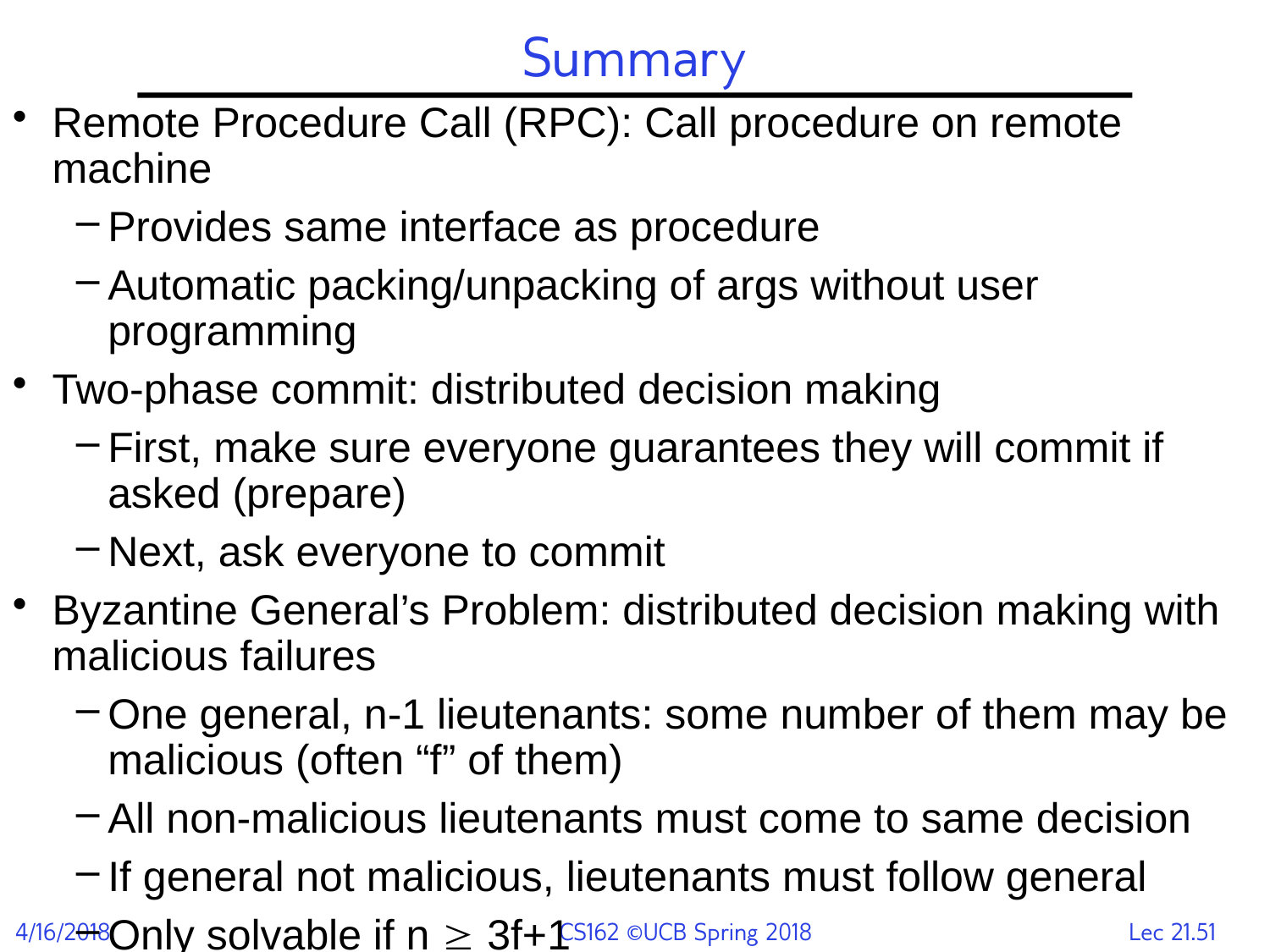

# Summary
Remote Procedure Call (RPC): Call procedure on remote machine
Provides same interface as procedure
Automatic packing/unpacking of args without user programming
Two-phase commit: distributed decision making
First, make sure everyone guarantees they will commit if asked (prepare)
Next, ask everyone to commit
Byzantine General’s Problem: distributed decision making with malicious failures
One general, n-1 lieutenants: some number of them may be malicious (often “f” of them)
All non-malicious lieutenants must come to same decision
If general not malicious, lieutenants must follow general
Only solvable if n ≥ 3f+1